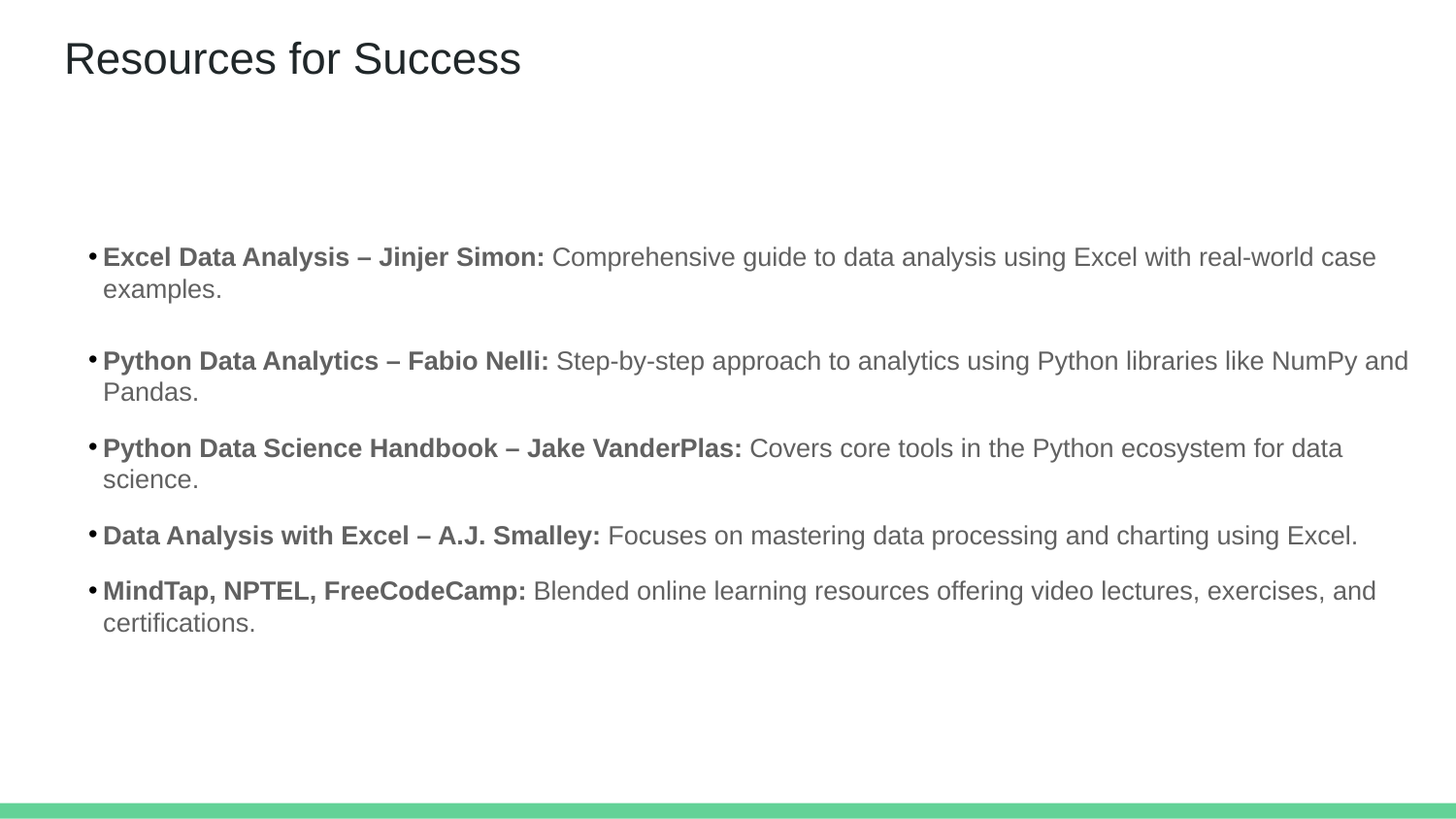

# Resources for Success

Excel Data Analysis – Jinjer Simon: Comprehensive guide to data analysis using Excel with real-world case examples.
Python Data Analytics – Fabio Nelli: Step-by-step approach to analytics using Python libraries like NumPy and Pandas.
Python Data Science Handbook – Jake VanderPlas: Covers core tools in the Python ecosystem for data science.
Data Analysis with Excel – A.J. Smalley: Focuses on mastering data processing and charting using Excel.
MindTap, NPTEL, FreeCodeCamp: Blended online learning resources offering video lectures, exercises, and certifications.